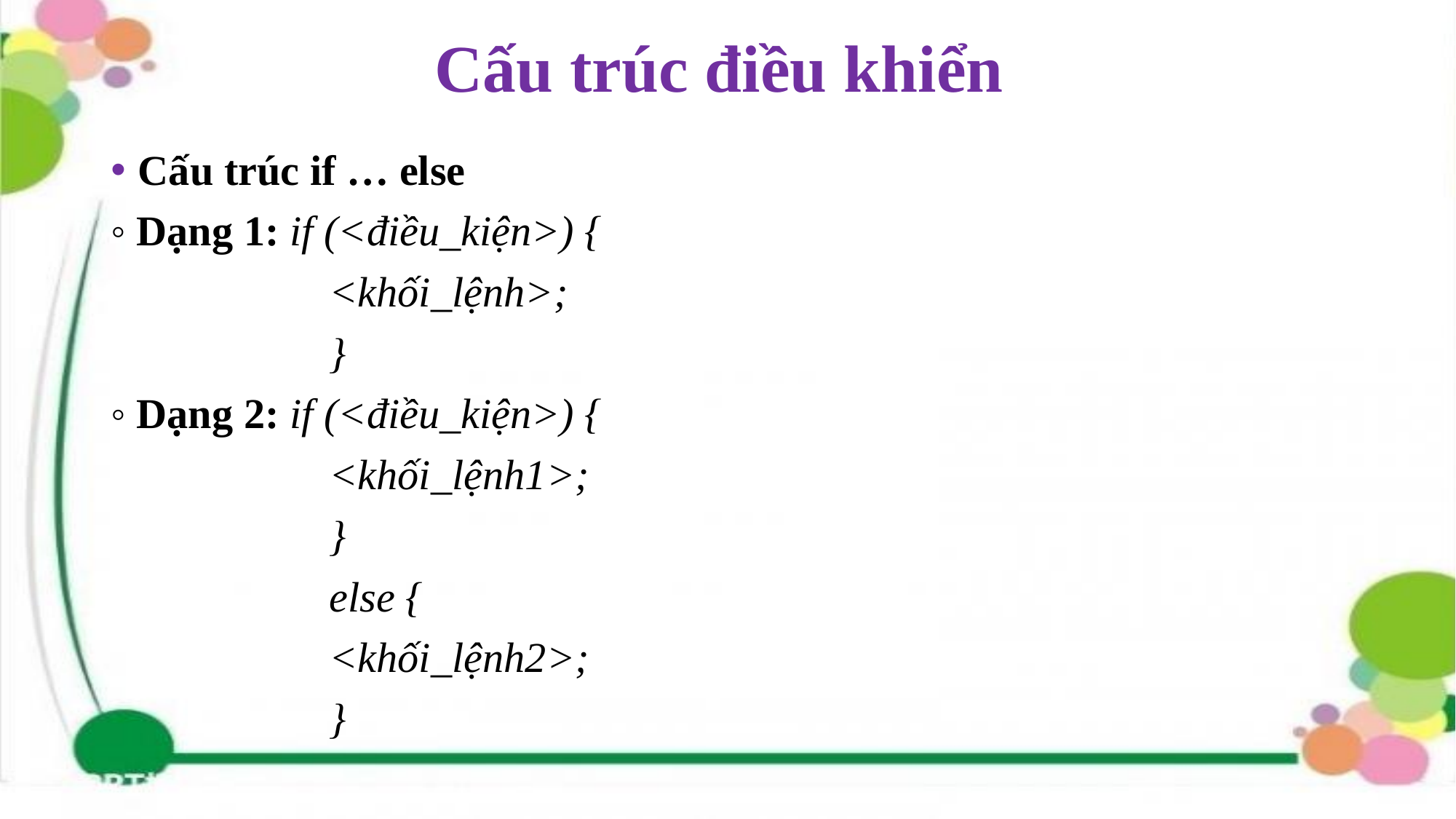

# Cấu trúc điều khiển
Cấu trúc if … else
◦ Dạng 1: if (<điều_kiện>) {
		<khối_lệnh>;
		}
◦ Dạng 2: if (<điều_kiện>) {
		<khối_lệnh1>;
		}
		else {
		<khối_lệnh2>;
		}